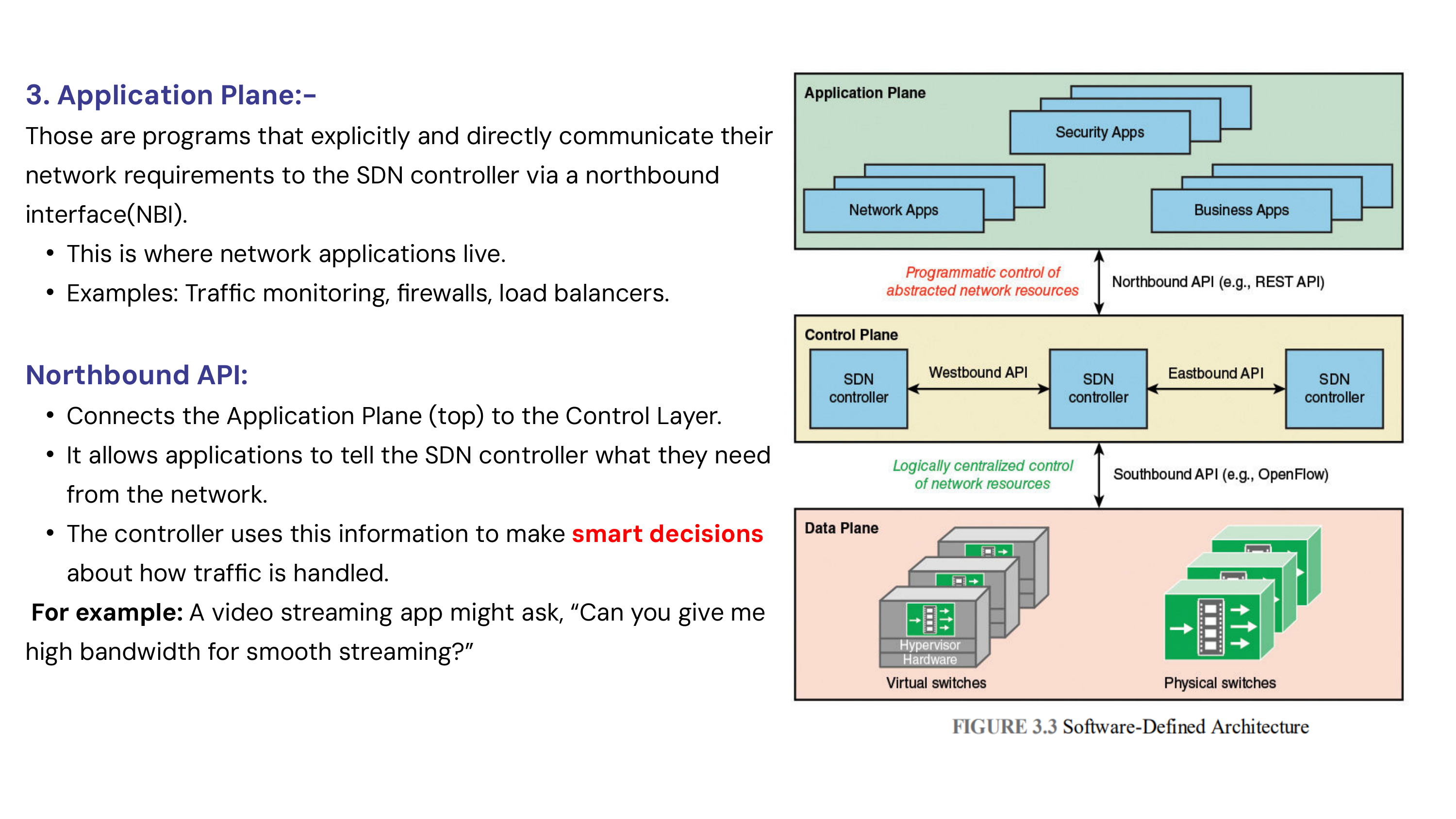

3. Application Plane:-
Those are programs that explicitly and directly communicate their network requirements to the SDN controller via a northbound interface(NBI).
This is where network applications live.
Examples: Traffic monitoring, firewalls, load balancers.

Northbound API:
Connects the Application Plane (top) to the Control Layer.
It allows applications to tell the SDN controller what they need from the network.
The controller uses this information to make smart decisions about how traffic is handled.
 For example: A video streaming app might ask, “Can you give me high bandwidth for smooth streaming?”